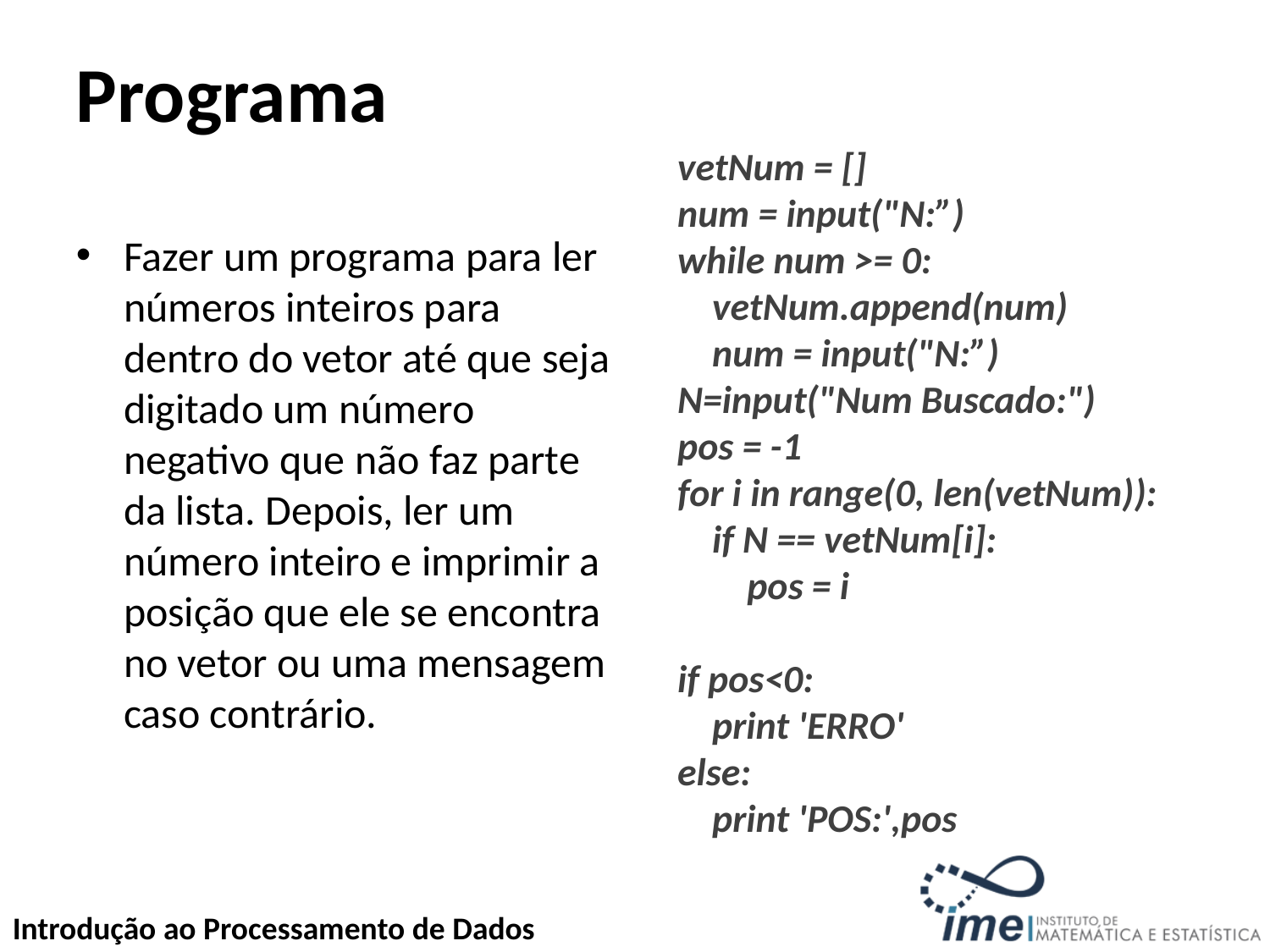

# Programa
vetNum = []
num = input("N:”)
while num >= 0:
    vetNum.append(num)
    num = input("N:”)
N=input("Num Buscado:")
pos = -1
for i in range(0, len(vetNum)):
    if N == vetNum[i]:
        pos = i

if pos<0:
    print 'ERRO'
else:
    print 'POS:',pos

Fazer um programa para ler números inteiros para dentro do vetor até que seja digitado um número negativo que não faz parte da lista. Depois, ler um número inteiro e imprimir a posição que ele se encontra no vetor ou uma mensagem caso contrário.